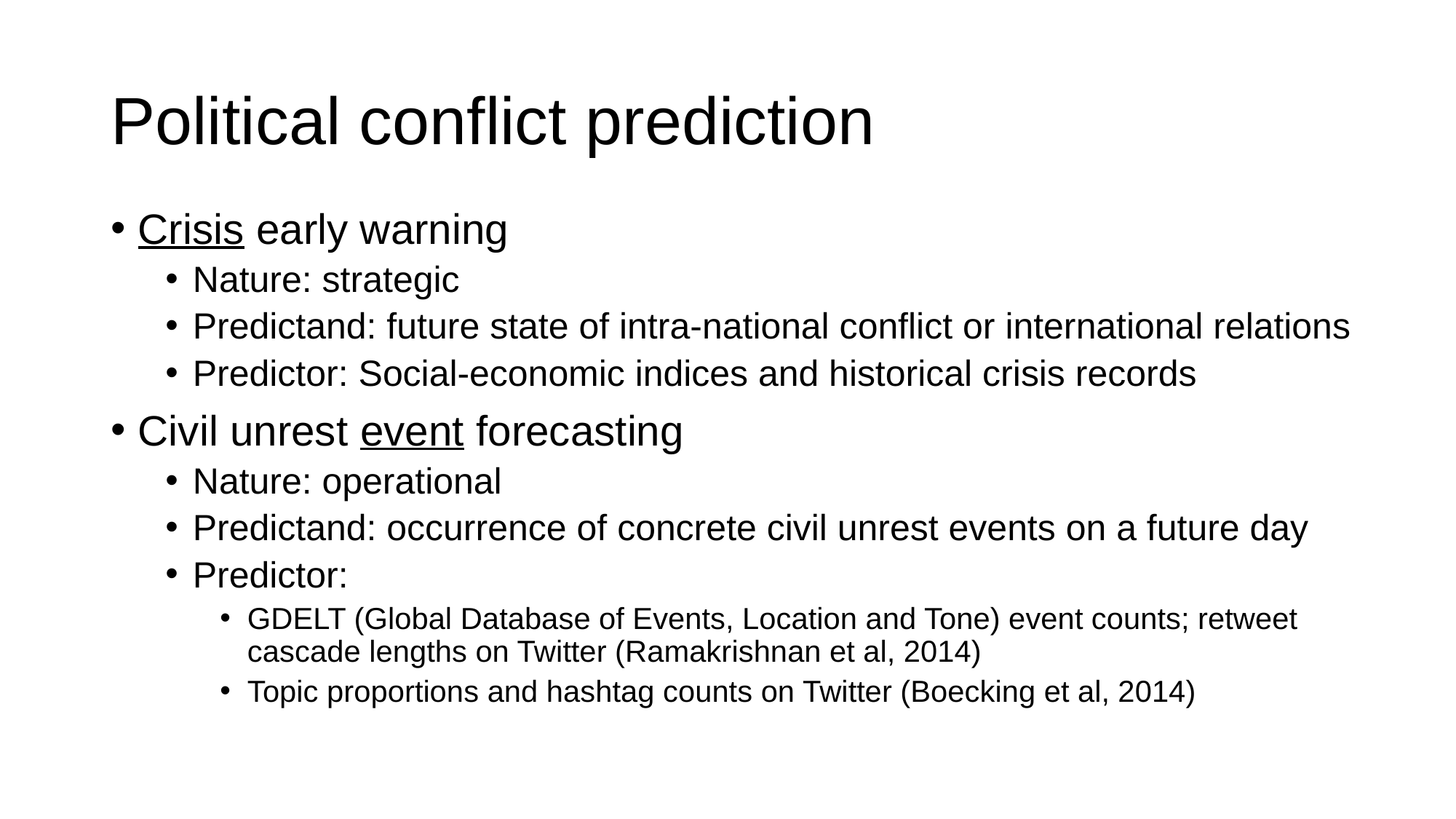

# Political conflict prediction
Crisis early warning
Nature: strategic
Predictand: future state of intra-national conflict or international relations
Predictor: Social-economic indices and historical crisis records
Civil unrest event forecasting
Nature: operational
Predictand: occurrence of concrete civil unrest events on a future day
Predictor:
GDELT (Global Database of Events, Location and Tone) event counts; retweet cascade lengths on Twitter (Ramakrishnan et al, 2014)
Topic proportions and hashtag counts on Twitter (Boecking et al, 2014)